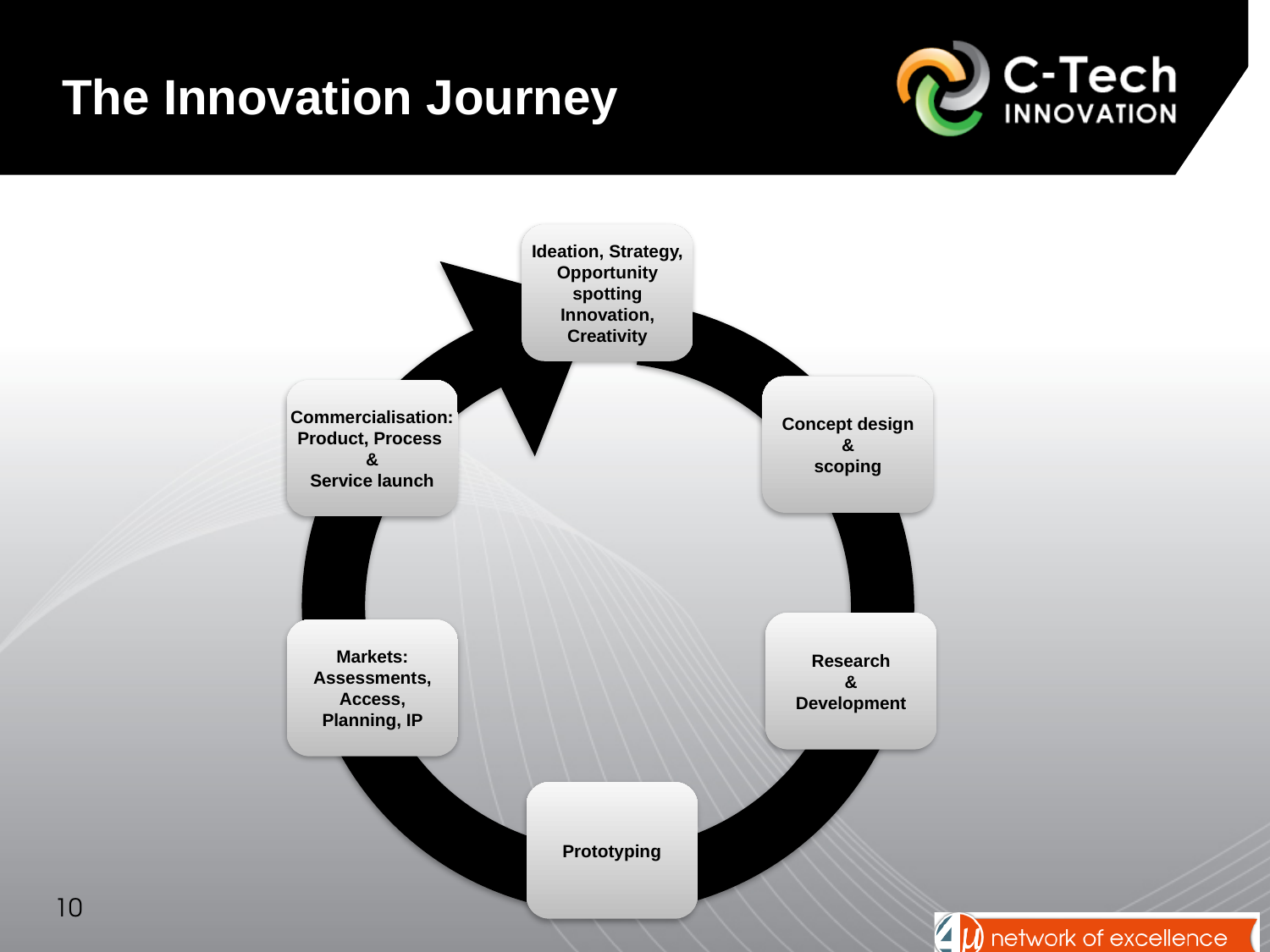

# The Innovation Journey
Ideation, Strategy,
Opportunity
spotting
Innovation,
Creativity

Concept design
&
scoping
Commercialisation:
Product, Process
&
Service launch
Research
&
Development
Markets:
Assessments,
Access,
Planning, IP
Prototyping
10